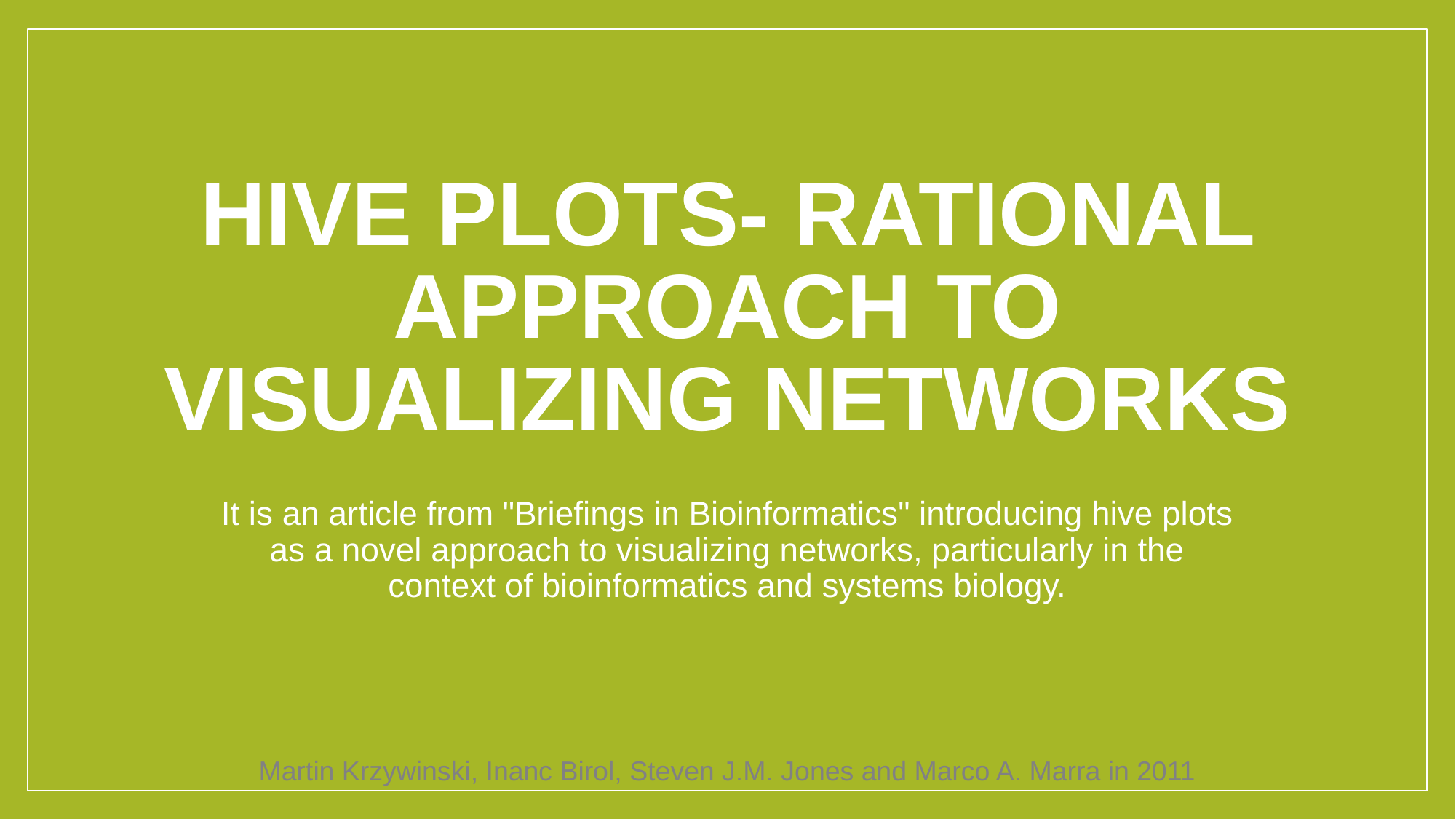

# Hive plots- rational approach to visualizing networks
It is an article from "Briefings in Bioinformatics" introducing hive plots as a novel approach to visualizing networks, particularly in the context of bioinformatics and systems biology.
Martin Krzywinski, Inanc Birol, Steven J.M. Jones and Marco A. Marra in 2011